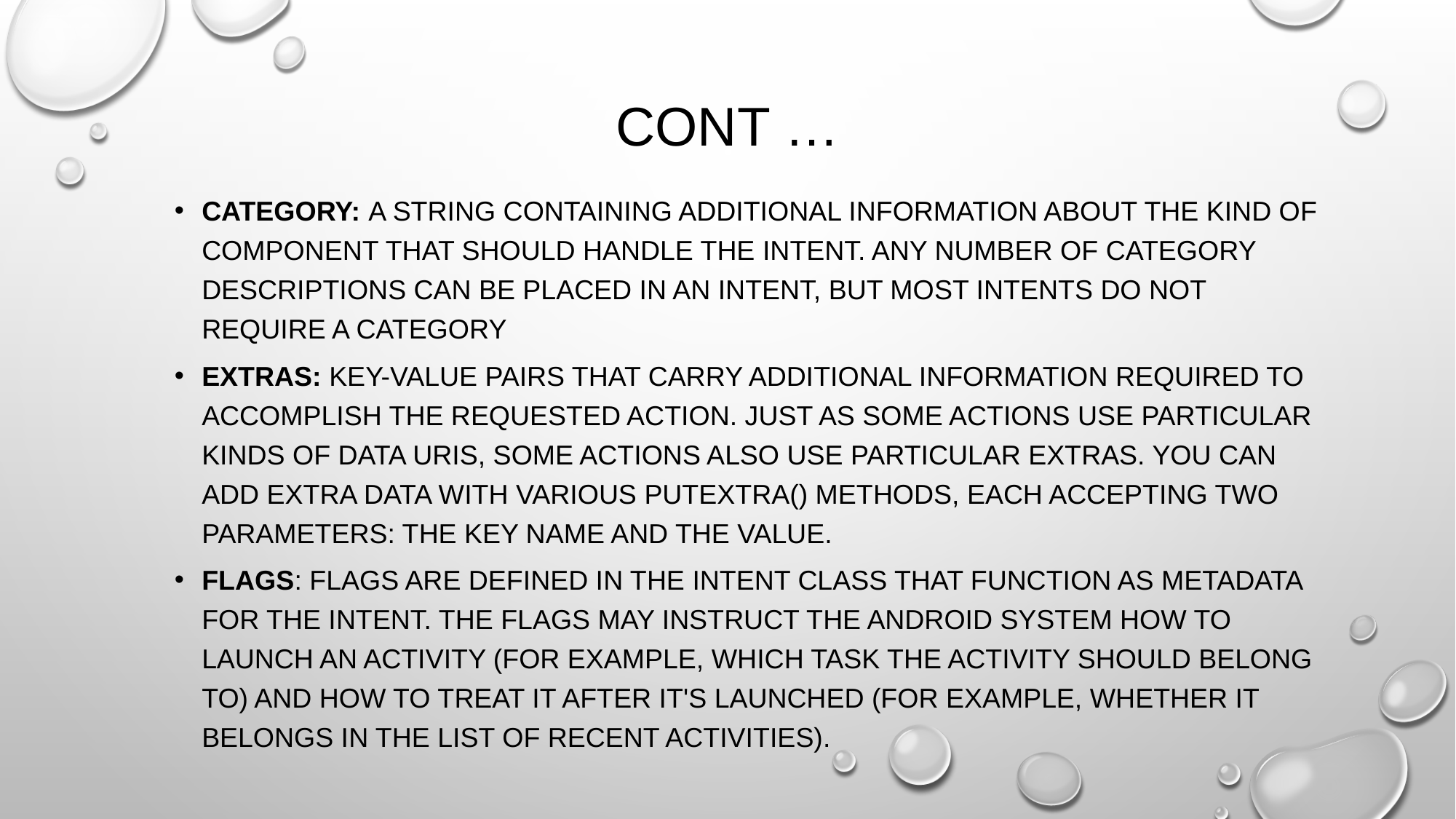

# Cont …
Category: A string containing additional information about the kind of component that should handle the intent. Any number of category descriptions can be placed in an intent, but most intents do not require a category
Extras: Key-value pairs that carry additional information required to accomplish the requested action. Just as some actions use particular kinds of data URIs, some actions also use particular extras. You can add extra data with various putExtra() methods, each accepting two parameters: the key name and the value.
Flags: Flags are defined in the Intent class that function as metadata for the intent. The flags may instruct the Android system how to launch an activity (for example, which task the activity should belong to) and how to treat it after it's launched (for example, whether it belongs in the list of recent activities).